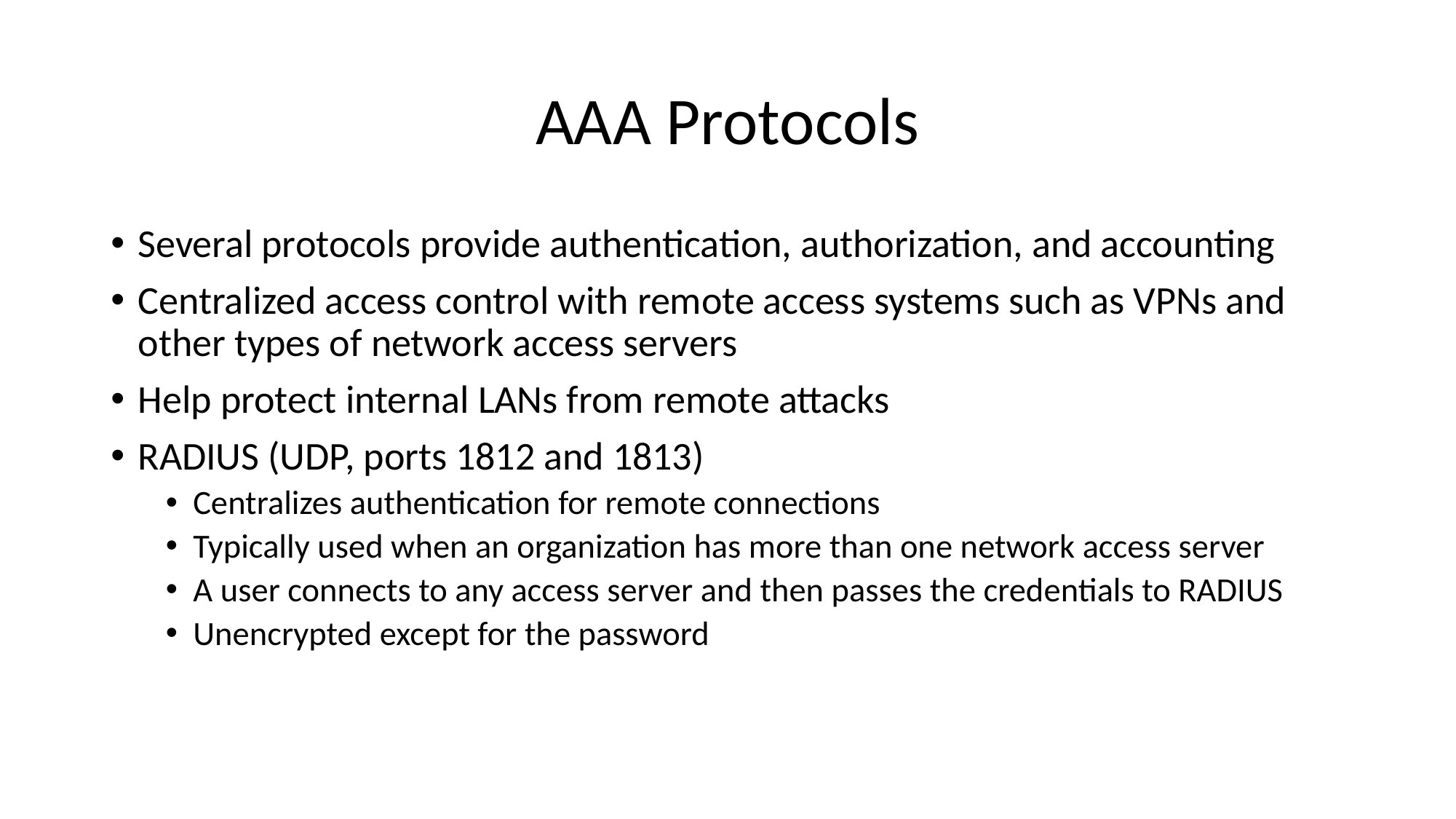

# AAA Protocols
Several protocols provide authentication, authorization, and accounting
Centralized access control with remote access systems such as VPNs and other types of network access servers
Help protect internal LANs from remote attacks
RADIUS (UDP, ports 1812 and 1813)
Centralizes authentication for remote connections
Typically used when an organization has more than one network access server
A user connects to any access server and then passes the credentials to RADIUS
Unencrypted except for the password